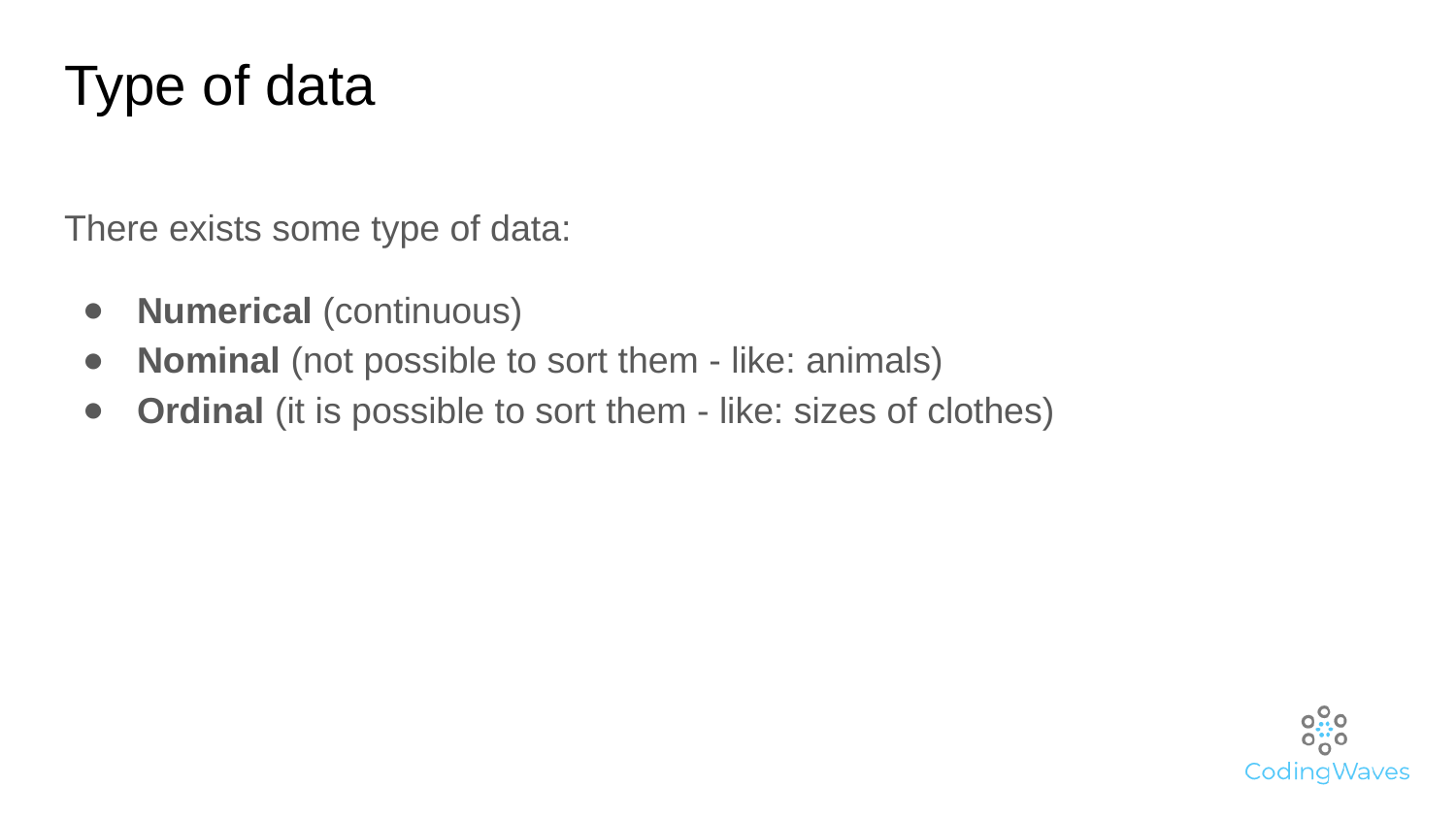

# Type of data
There exists some type of data:
Numerical (continuous)
Nominal (not possible to sort them - like: animals)
Ordinal (it is possible to sort them - like: sizes of clothes)